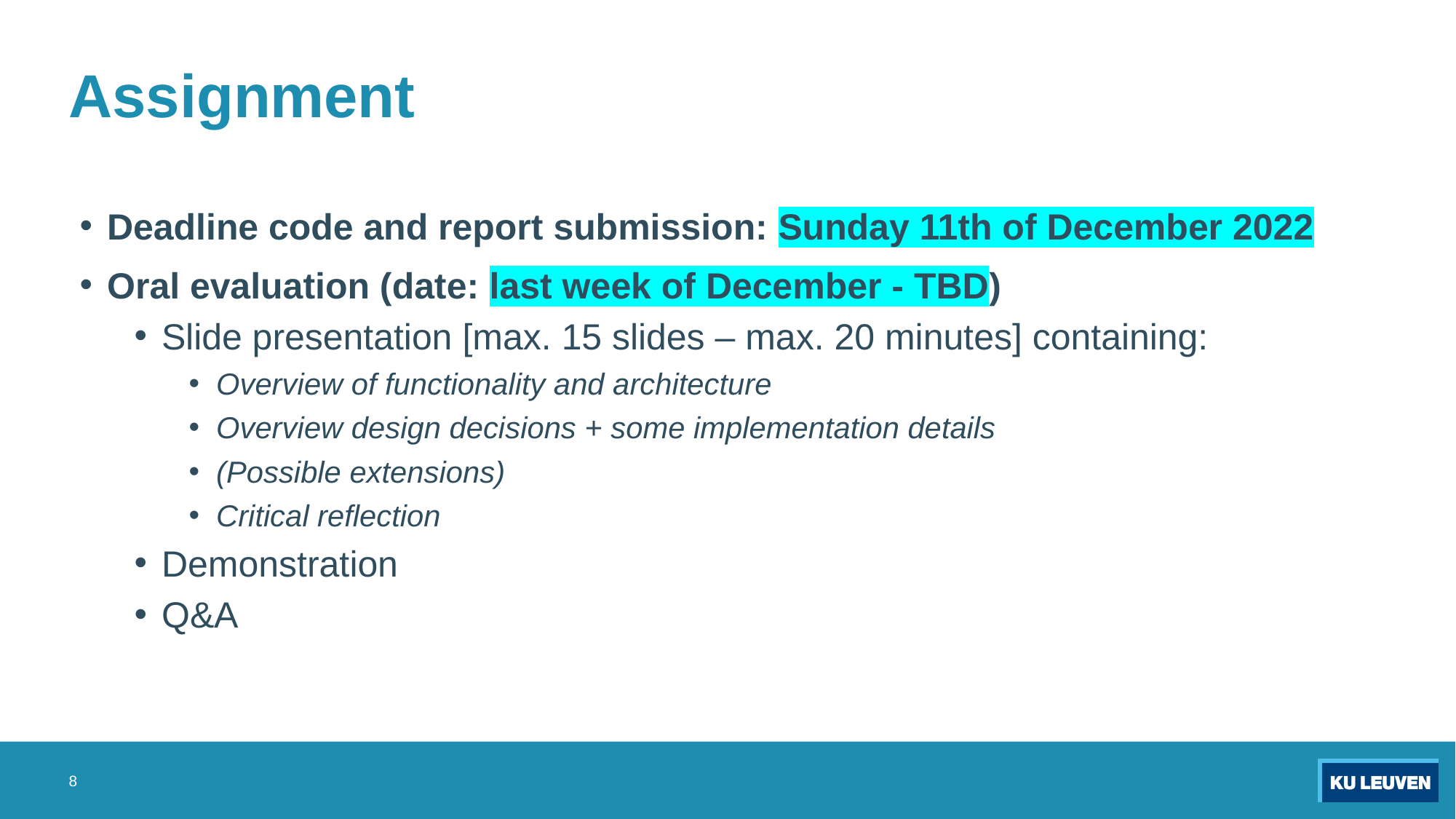

# Assignment
Deadline code and report submission: Sunday 11th of December 2022
Oral evaluation (date: last week of December - TBD)
Slide presentation [max. 15 slides – max. 20 minutes] containing:
Overview of functionality and architecture
Overview design decisions + some implementation details
(Possible extensions)
Critical reflection
Demonstration
Q&A

8